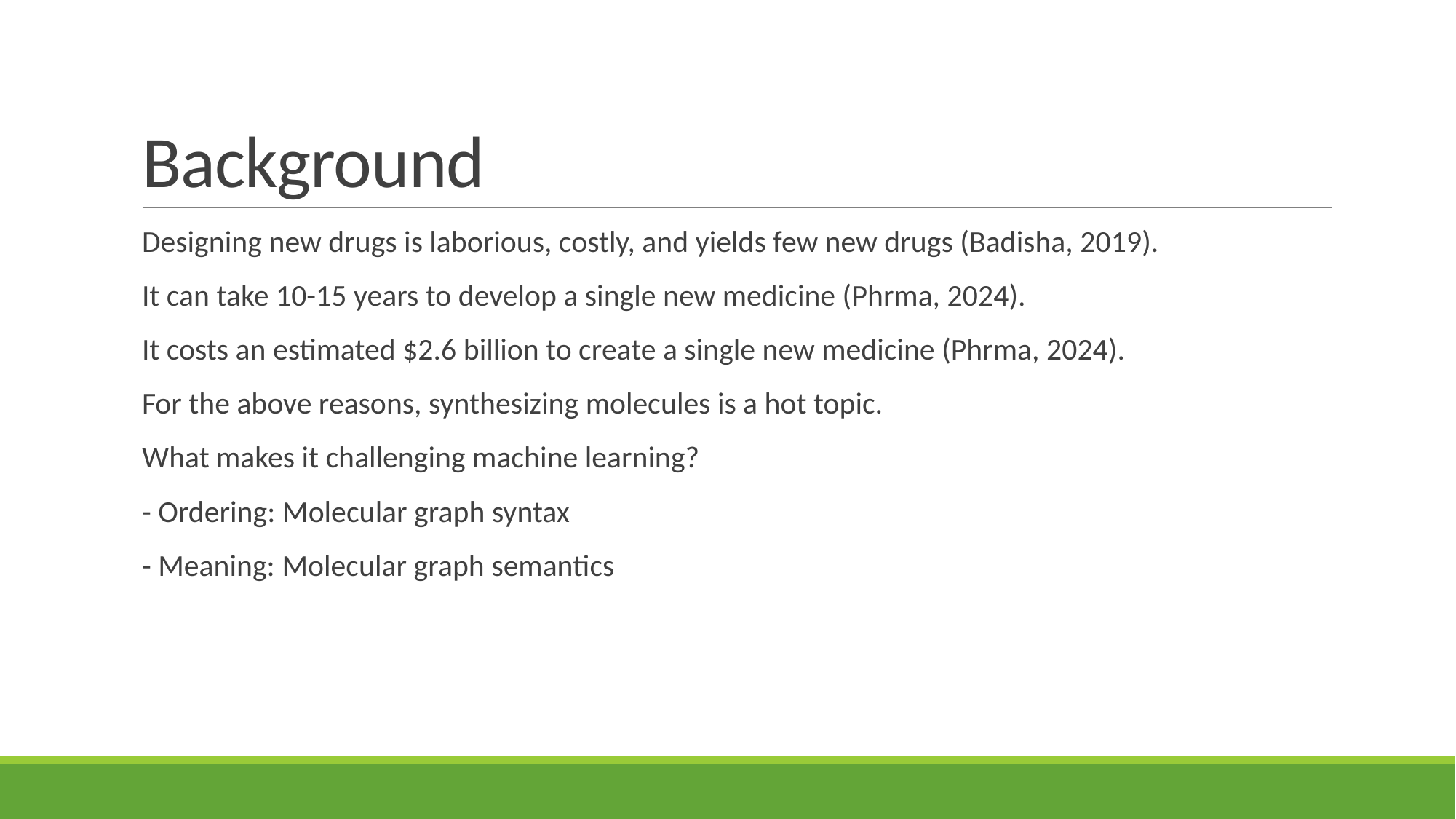

# Background
Designing new drugs is laborious, costly, and yields few new drugs (Badisha, 2019).
It can take 10-15 years to develop a single new medicine (Phrma, 2024).
It costs an estimated $2.6 billion to create a single new medicine (Phrma, 2024).
For the above reasons, synthesizing molecules is a hot topic.
What makes it challenging machine learning?
- Ordering: Molecular graph syntax
- Meaning: Molecular graph semantics